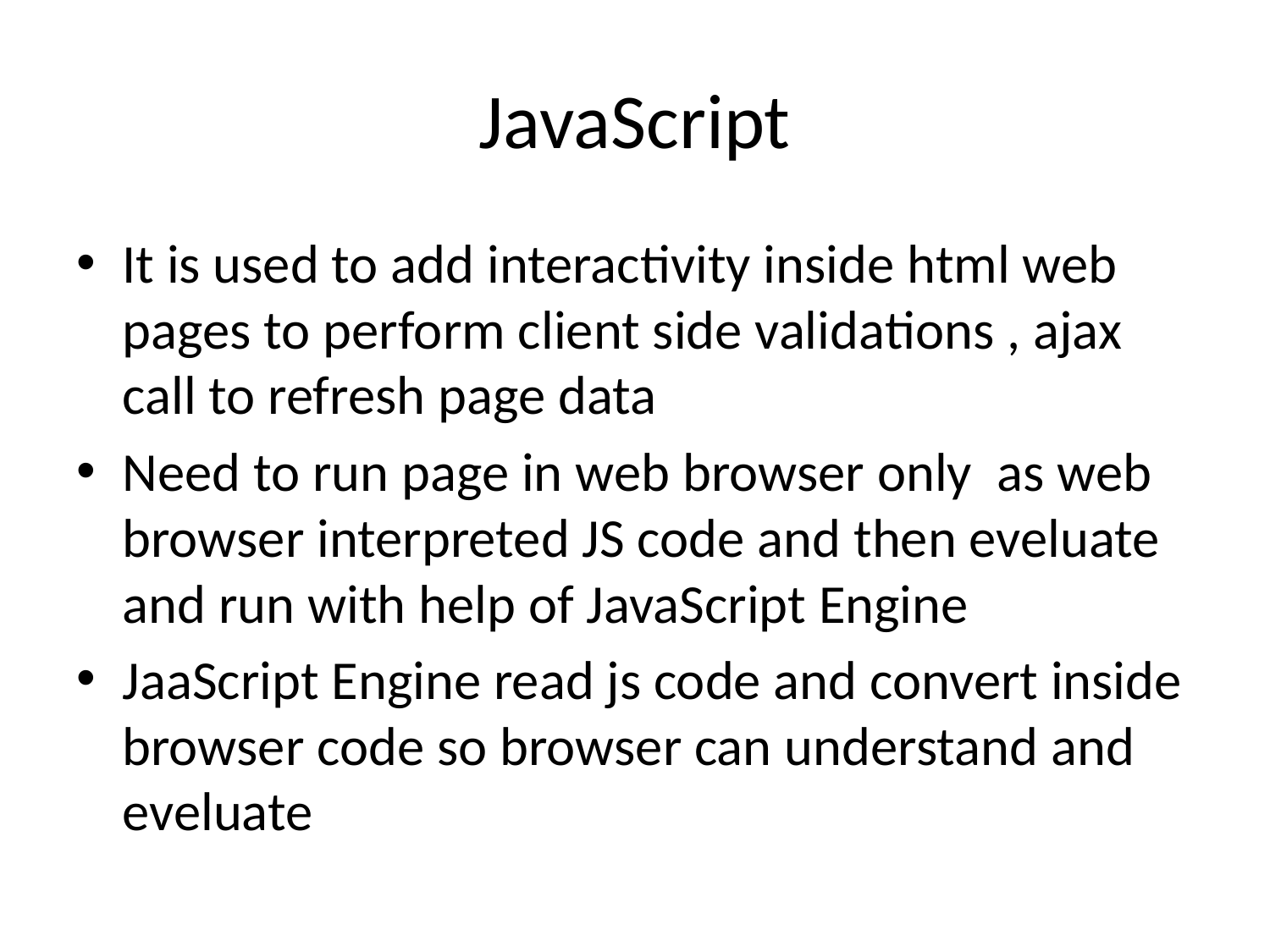

# JavaScript
It is used to add interactivity inside html web pages to perform client side validations , ajax call to refresh page data
Need to run page in web browser only  as web browser interpreted JS code and then eveluate and run with help of JavaScript Engine
JaaScript Engine read js code and convert inside browser code so browser can understand and eveluate